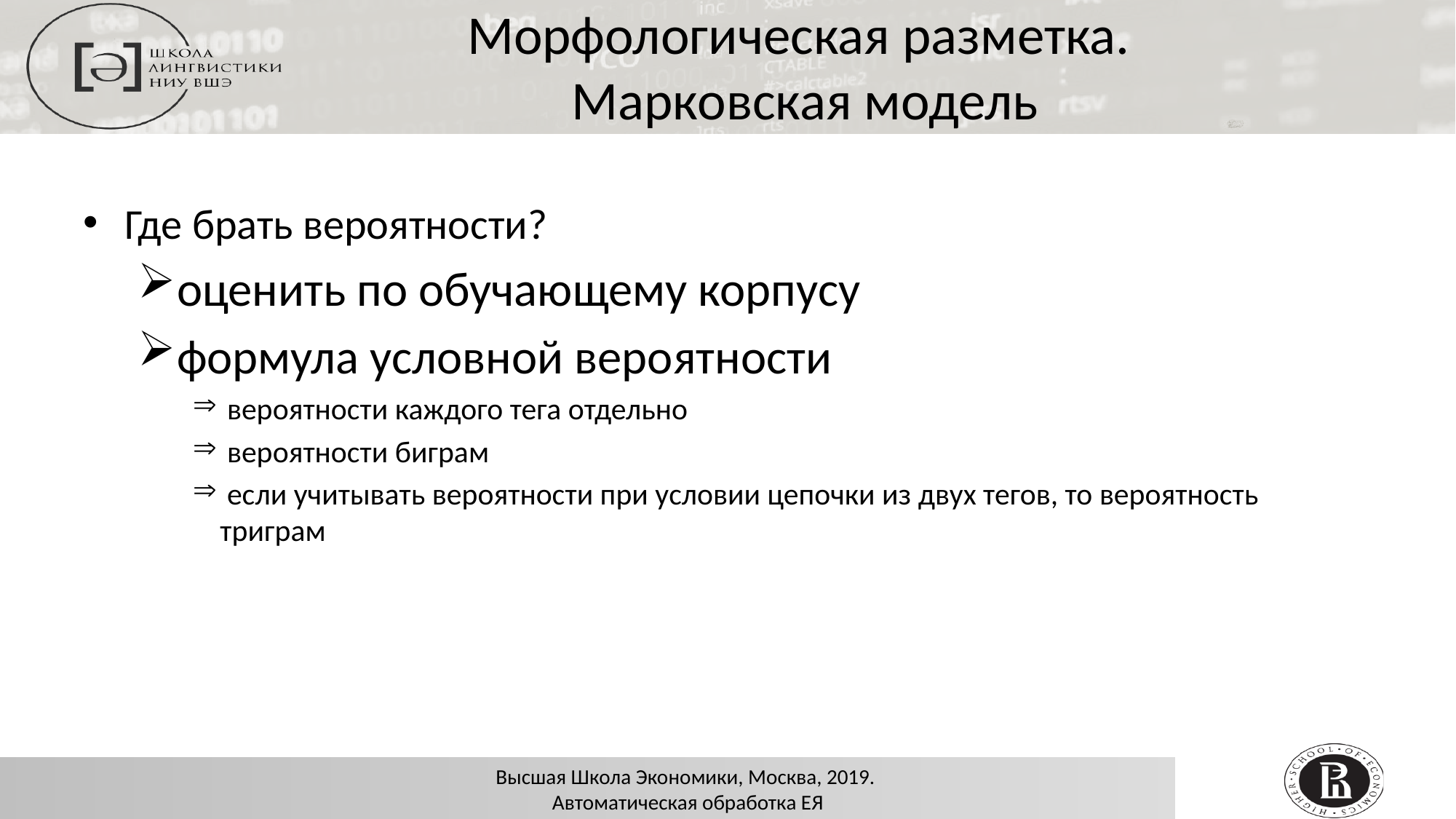

Морфологическая разметка.
Марковская модель
Где брать вероятности?
оценить по обучающему корпусу
формула условной вероятности
 вероятности каждого тега отдельно
 вероятности биграм
 если учитывать вероятности при условии цепочки из двух тегов, то вероятность триграм